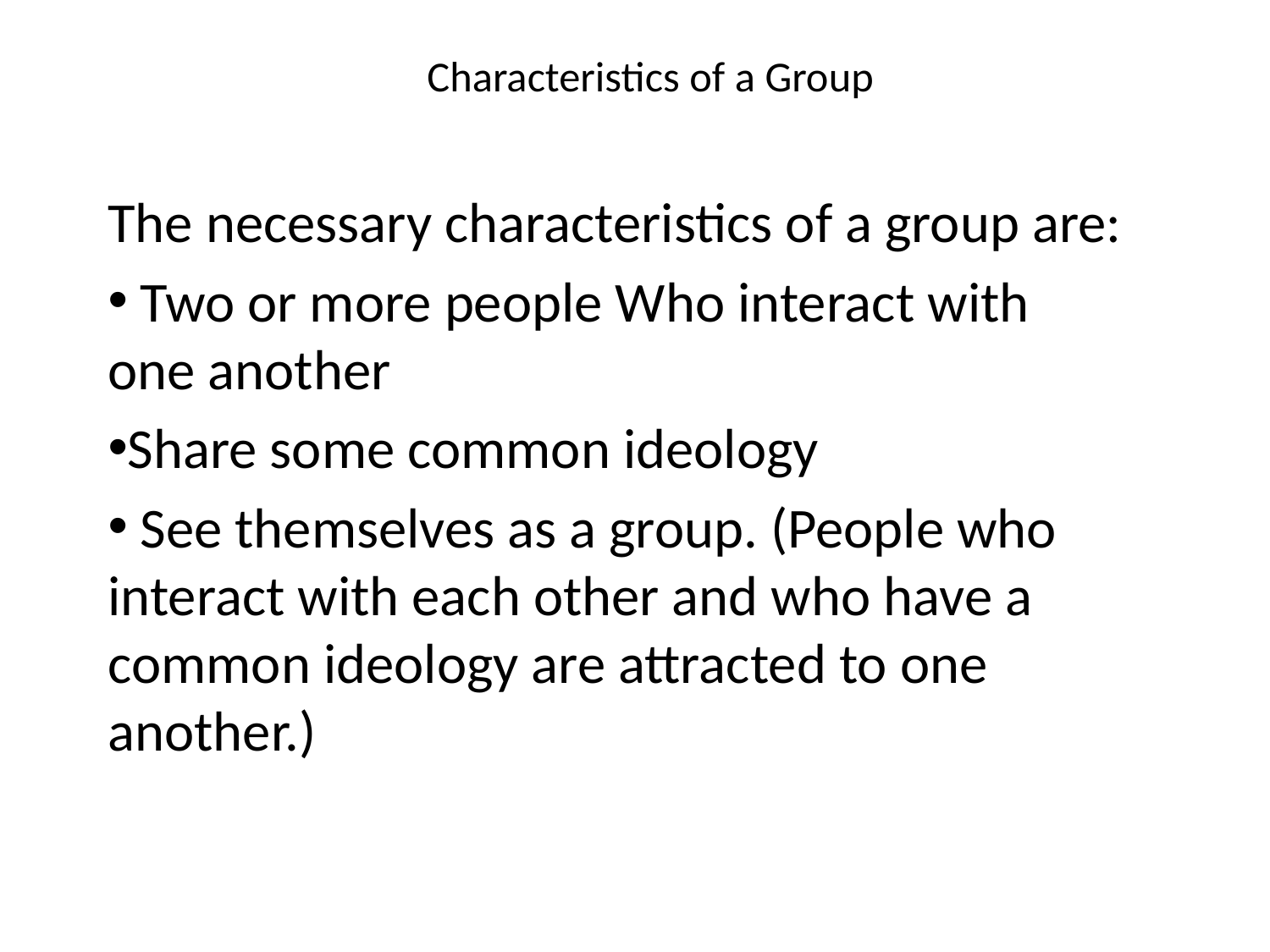

# Characteristics of a Group
The necessary characteristics of a group are:
 Two or more people Who interact with one another
Share some common ideology
 See themselves as a group. (People who interact with each other and who have a common ideology are attracted to one another.)